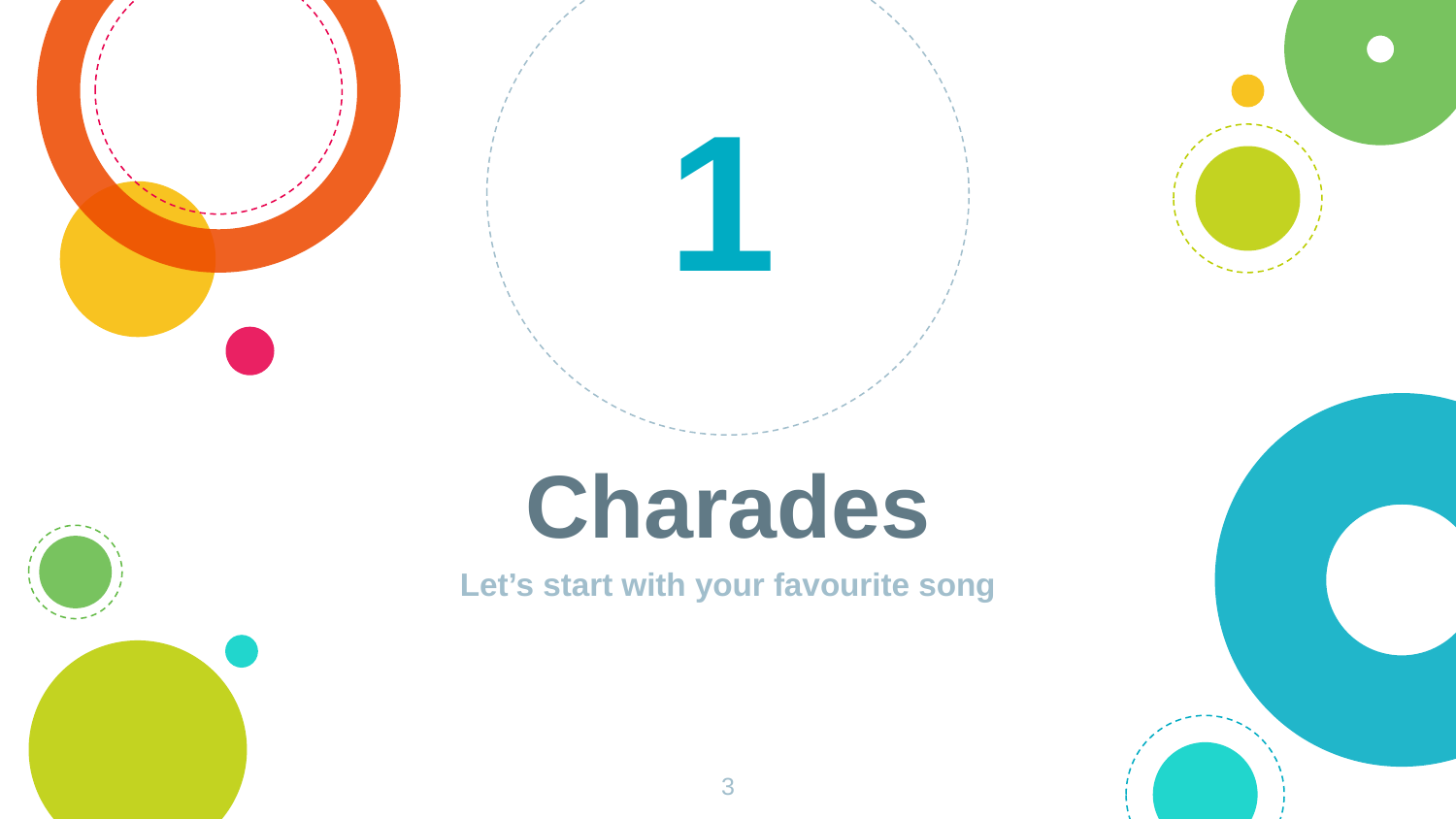

1
# Charades
Let’s start with your favourite song
3